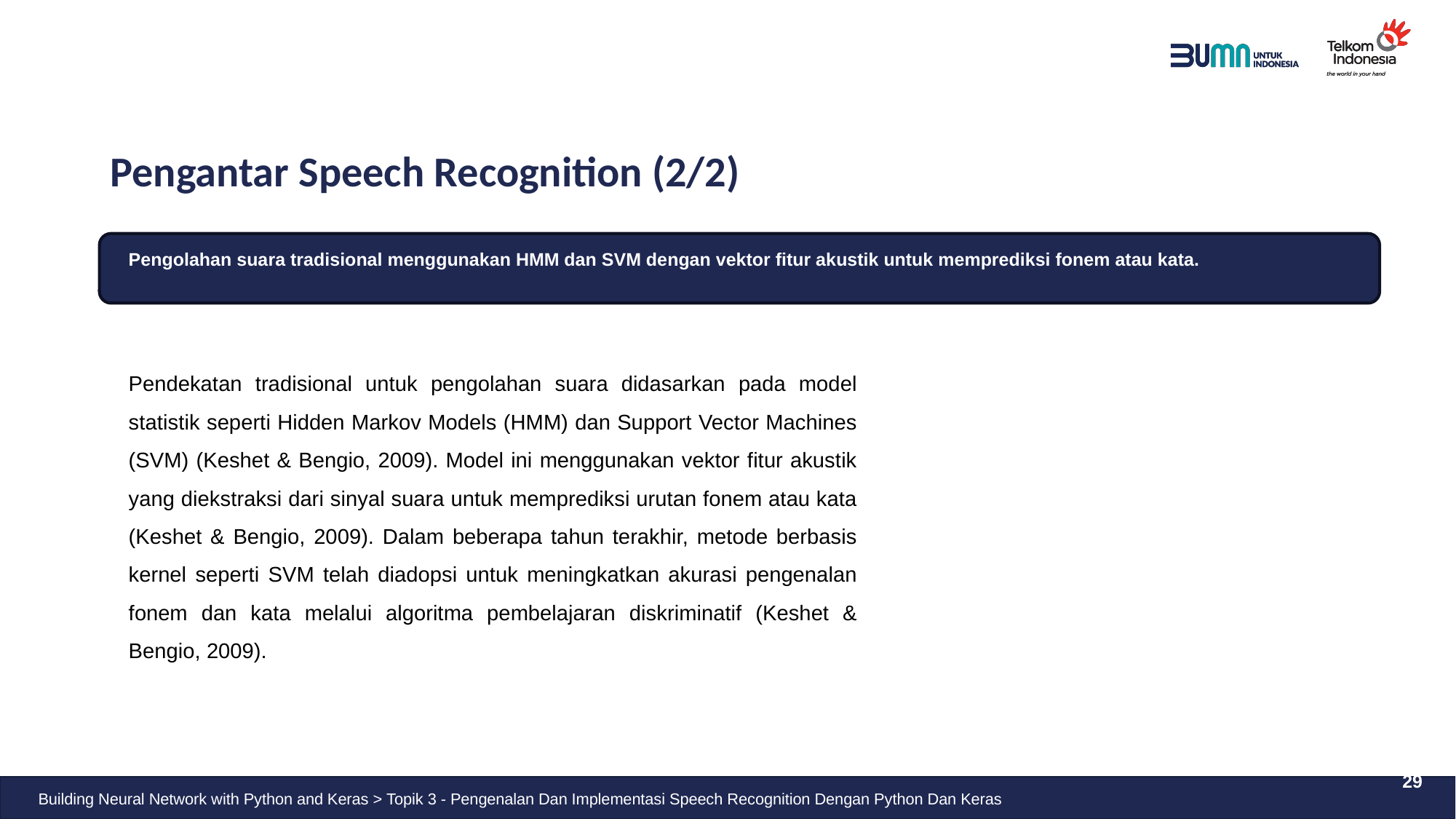

# Pengantar Speech Recognition (2/2)
Pengolahan suara tradisional menggunakan HMM dan SVM dengan vektor fitur akustik untuk memprediksi fonem atau kata.
Pendekatan tradisional untuk pengolahan suara didasarkan pada model statistik seperti Hidden Markov Models (HMM) dan Support Vector Machines (SVM) (Keshet & Bengio, 2009). Model ini menggunakan vektor fitur akustik yang diekstraksi dari sinyal suara untuk memprediksi urutan fonem atau kata (Keshet & Bengio, 2009). Dalam beberapa tahun terakhir, metode berbasis kernel seperti SVM telah diadopsi untuk meningkatkan akurasi pengenalan fonem dan kata melalui algoritma pembelajaran diskriminatif (Keshet & Bengio, 2009).
29
Building Neural Network with Python and Keras > Topik 3 - Pengenalan Dan Implementasi Speech Recognition Dengan Python Dan Keras